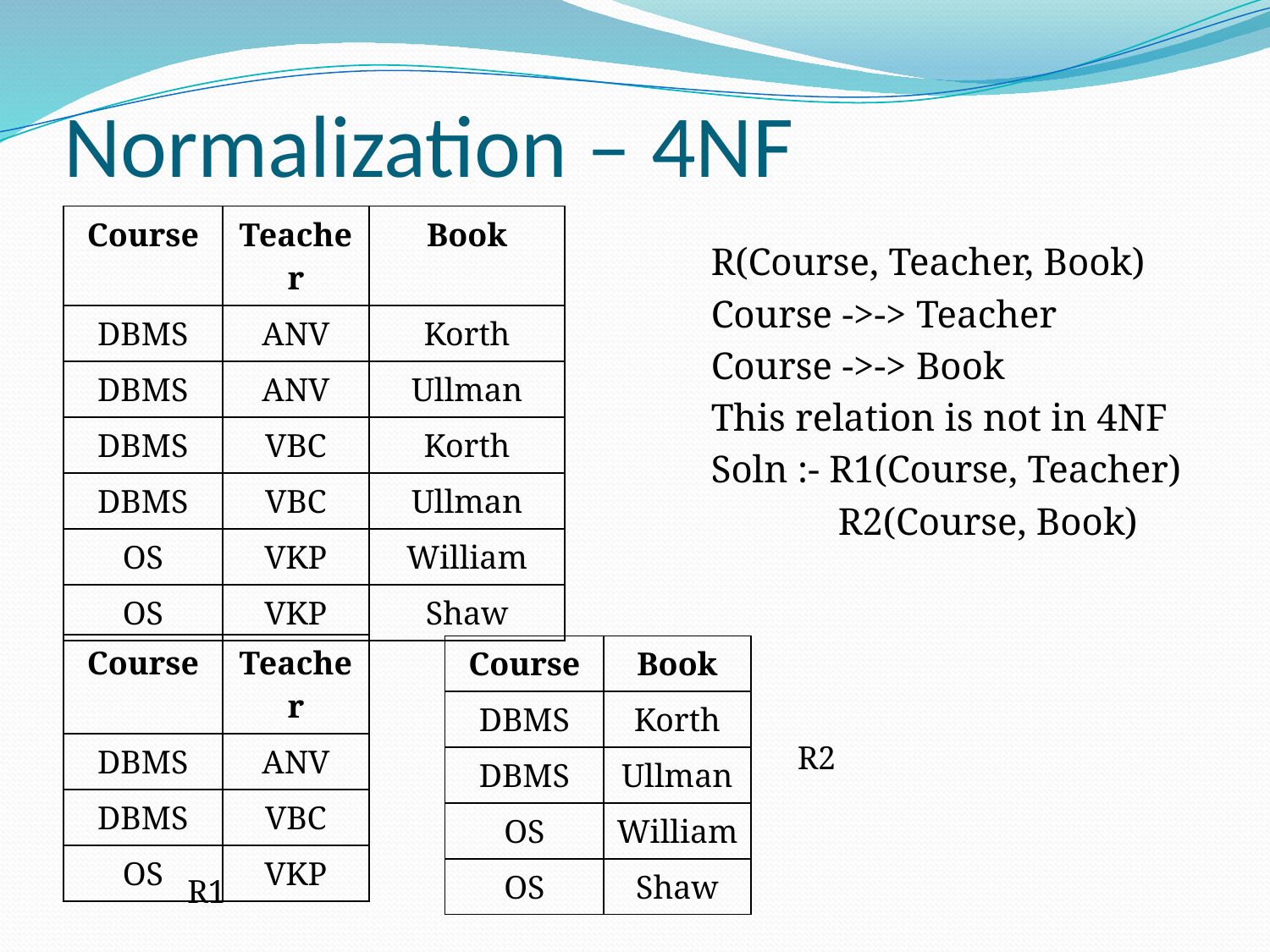

# Normalization – 4NF

					R(Course, Teacher, Book)
					Course ->-> Teacher
					Course ->-> Book
					This relation is not in 4NF
					Soln :- R1(Course, Teacher)
						R2(Course, Book)

| Course | Teacher | Book |
| --- | --- | --- |
| DBMS | ANV | Korth |
| DBMS | ANV | Ullman |
| DBMS | VBC | Korth |
| DBMS | VBC | Ullman |
| OS | VKP | William |
| OS | VKP | Shaw |
| Course | Teacher |
| --- | --- |
| DBMS | ANV |
| DBMS | VBC |
| OS | VKP |
| Course | Book |
| --- | --- |
| DBMS | Korth |
| DBMS | Ullman |
| OS | William |
| OS | Shaw |
R2
R1